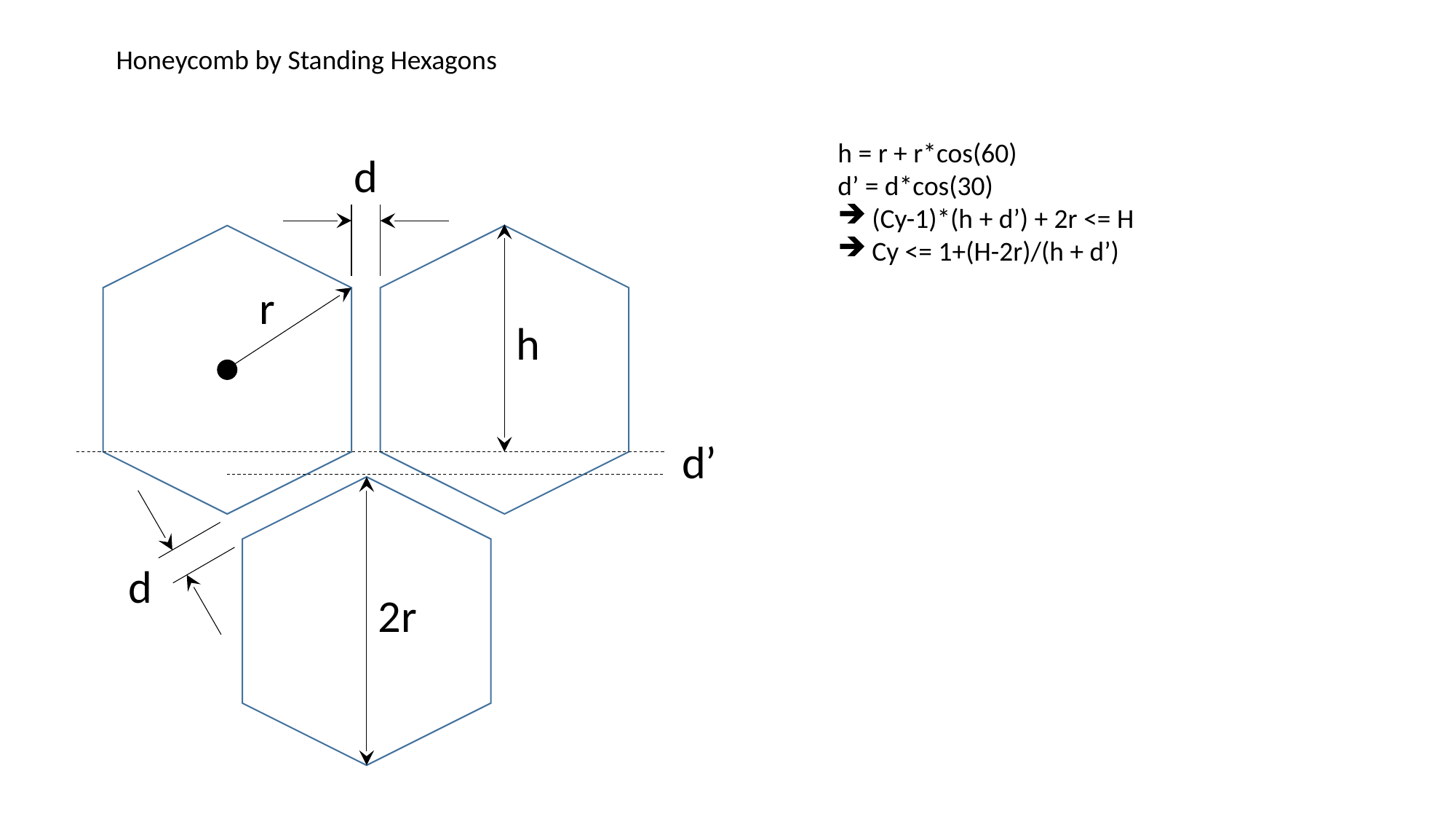

Honeycomb by Standing Hexagons
h = r + r*cos(60)
d’ = d*cos(30)
(Cy-1)*(h + d’) + 2r <= H
Cy <= 1+(H-2r)/(h + d’)
d

r
h

d’

d
2r